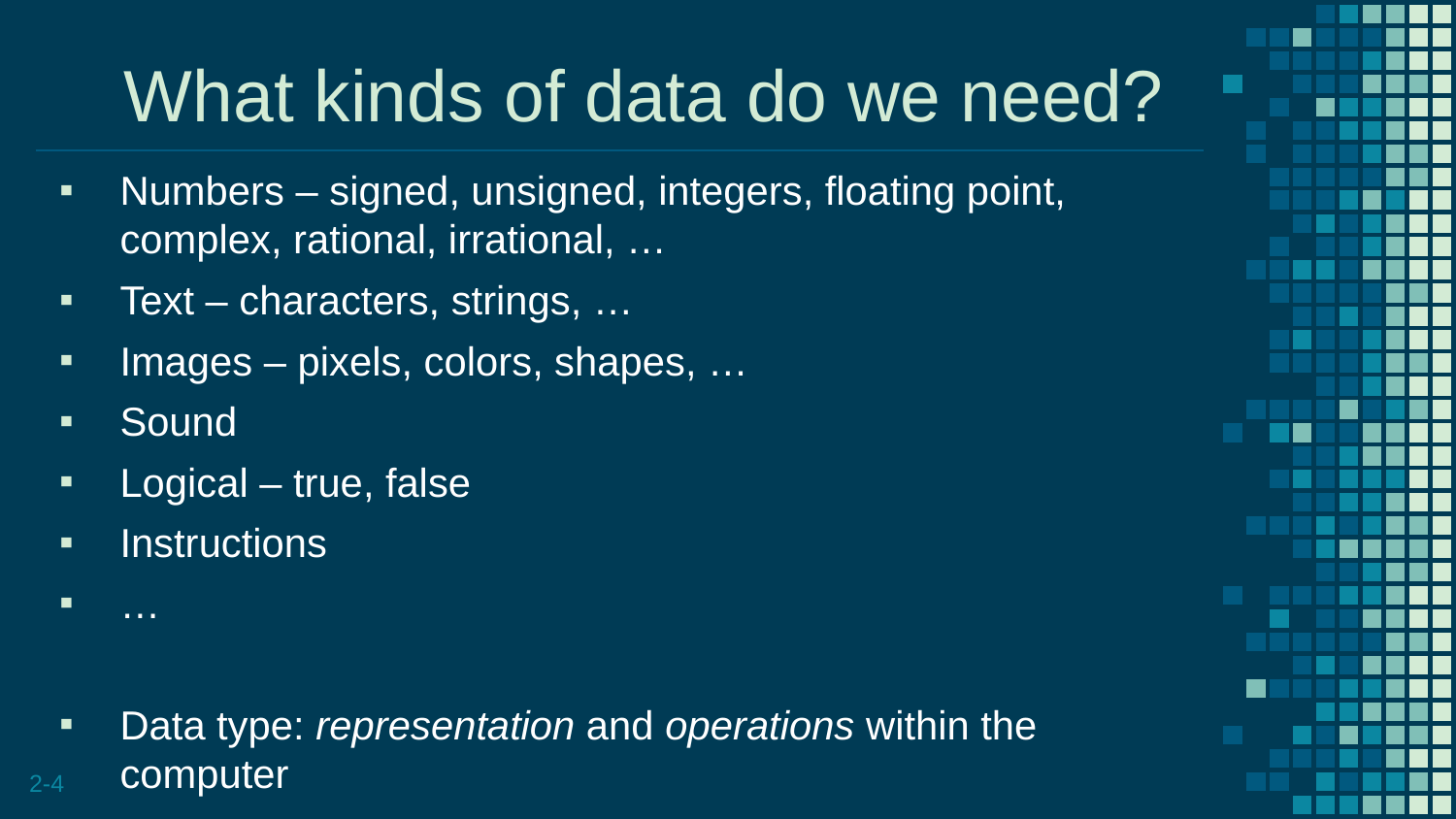

# What kinds of data do we need?
Numbers – signed, unsigned, integers, floating point, complex, rational, irrational, …
Text – characters, strings, …
Images – pixels, colors, shapes, …
Sound
Logical – true, false
Instructions
…

Data type: representation and operations within the computer
2-4